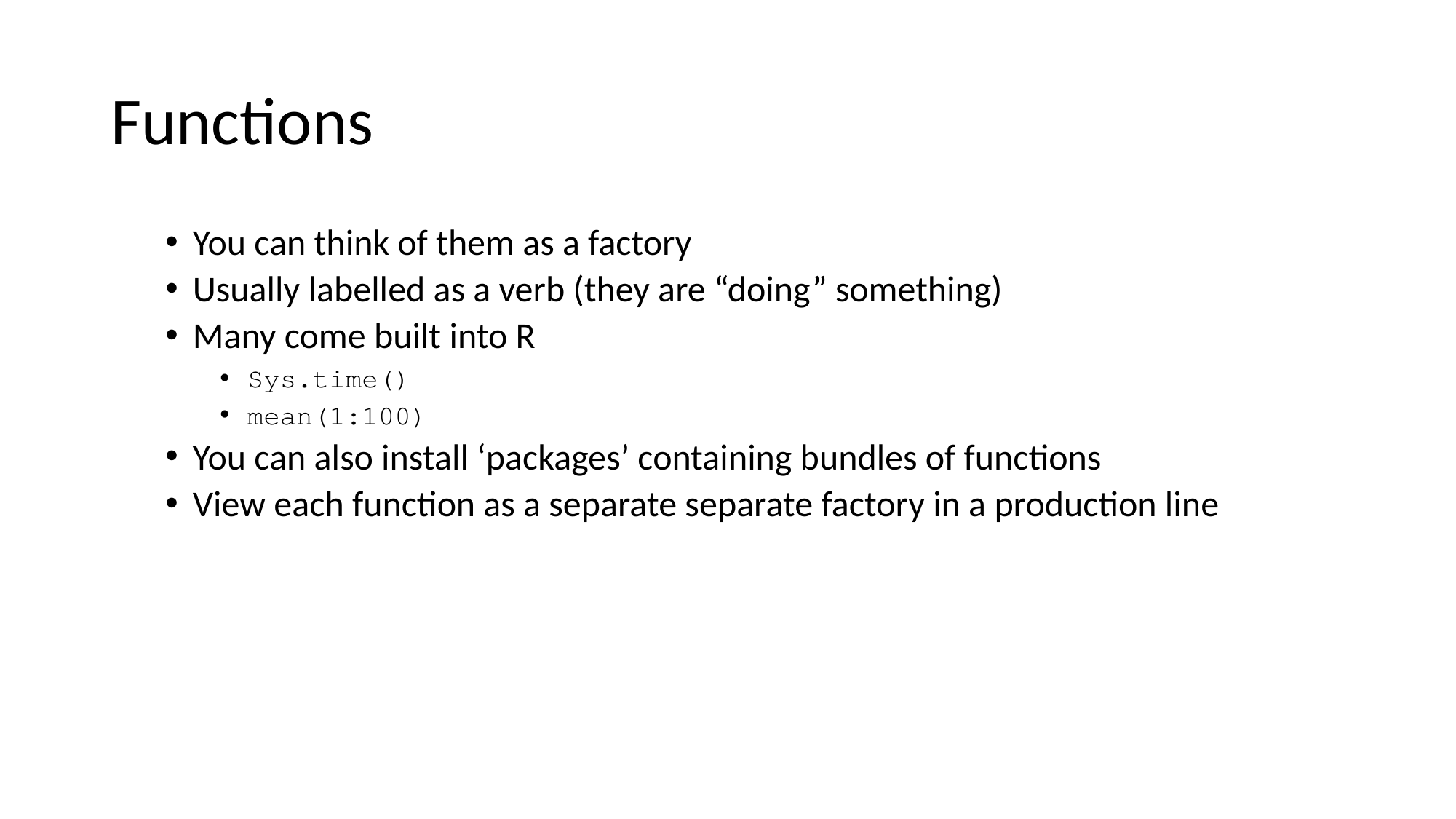

# Functions
You can think of them as a factory
Usually labelled as a verb (they are “doing” something)
Many come built into R
Sys.time()
mean(1:100)
You can also install ‘packages’ containing bundles of functions
View each function as a separate separate factory in a production line